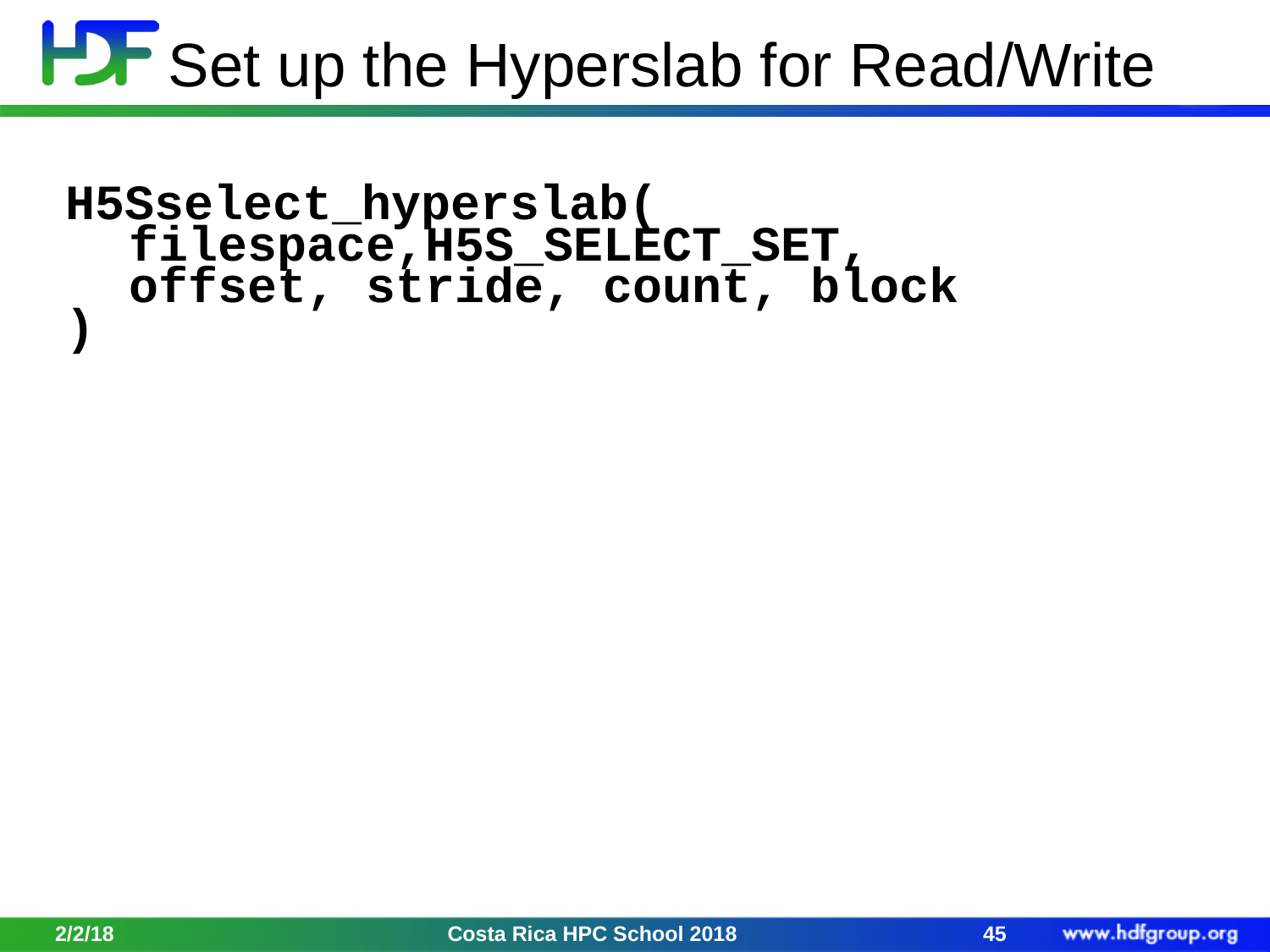

# Set up the Hyperslab for Read/Write
H5Sselect_hyperslab(
	filespace,H5S_SELECT_SET,
	offset, stride, count, block
)
2/2/18
Costa Rica HPC School 2018
45